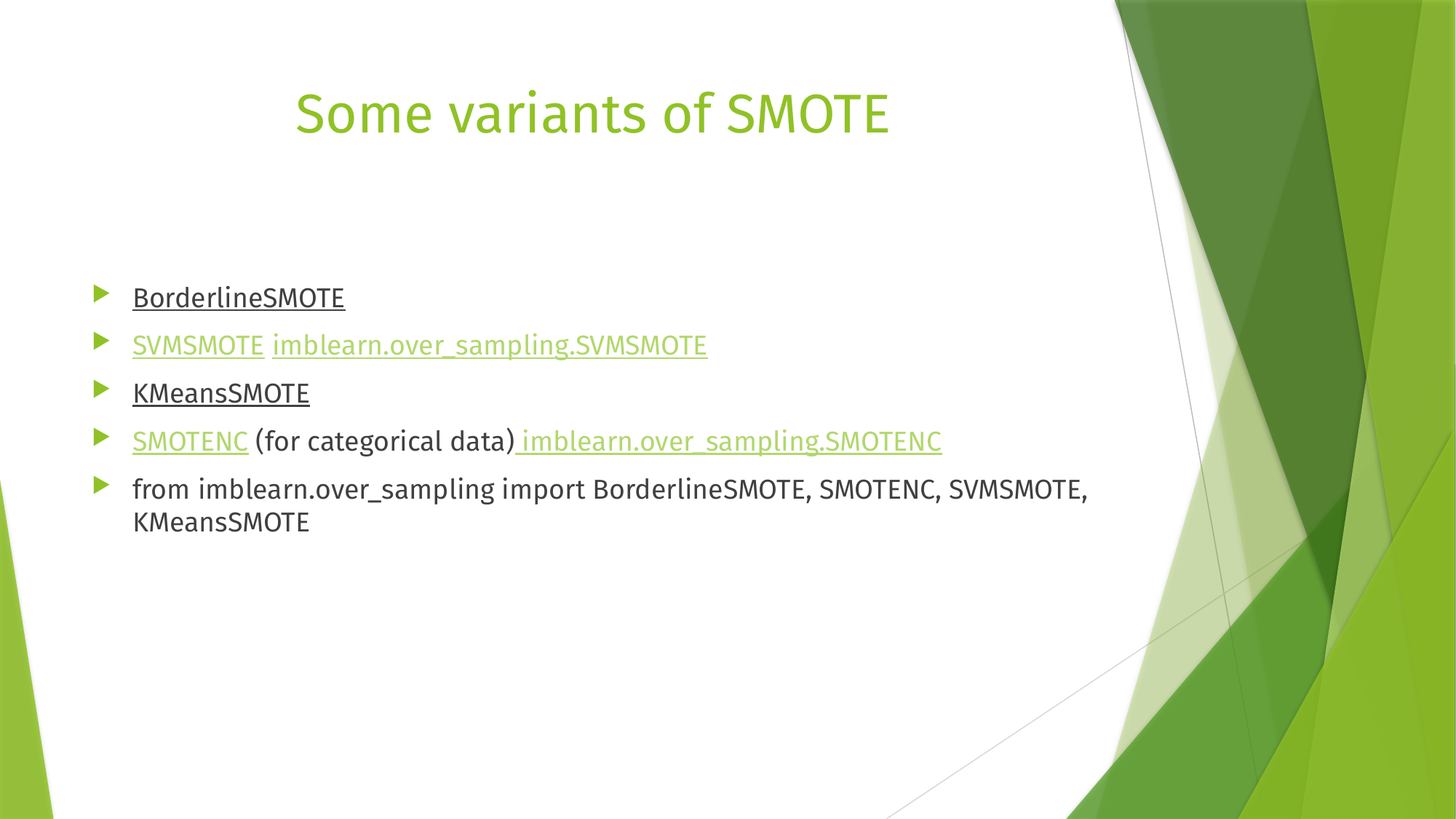

# Some variants of SMOTE
BorderlineSMOTE
SVMSMOTE imblearn.over_sampling.SVMSMOTE
KMeansSMOTE
SMOTENC (for categorical data) imblearn.over_sampling.SMOTENC
from imblearn.over_sampling import BorderlineSMOTE, SMOTENC, SVMSMOTE, KMeansSMOTE